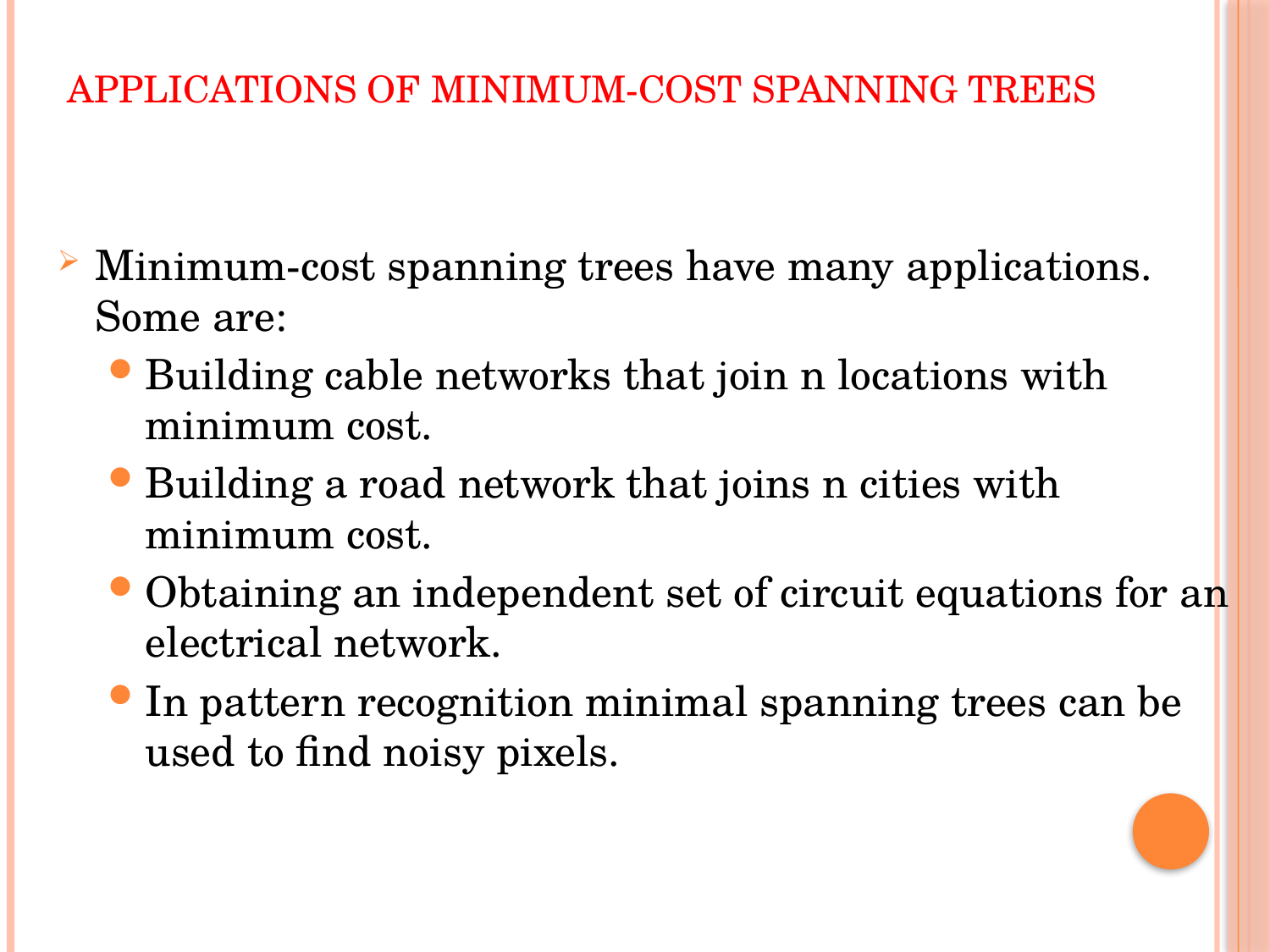

# Applications of Minimum-Cost Spanning Trees
Minimum-cost spanning trees have many applications. Some are:
Building cable networks that join n locations with minimum cost.
Building a road network that joins n cities with minimum cost.
Obtaining an independent set of circuit equations for an electrical network.
In pattern recognition minimal spanning trees can be used to find noisy pixels.